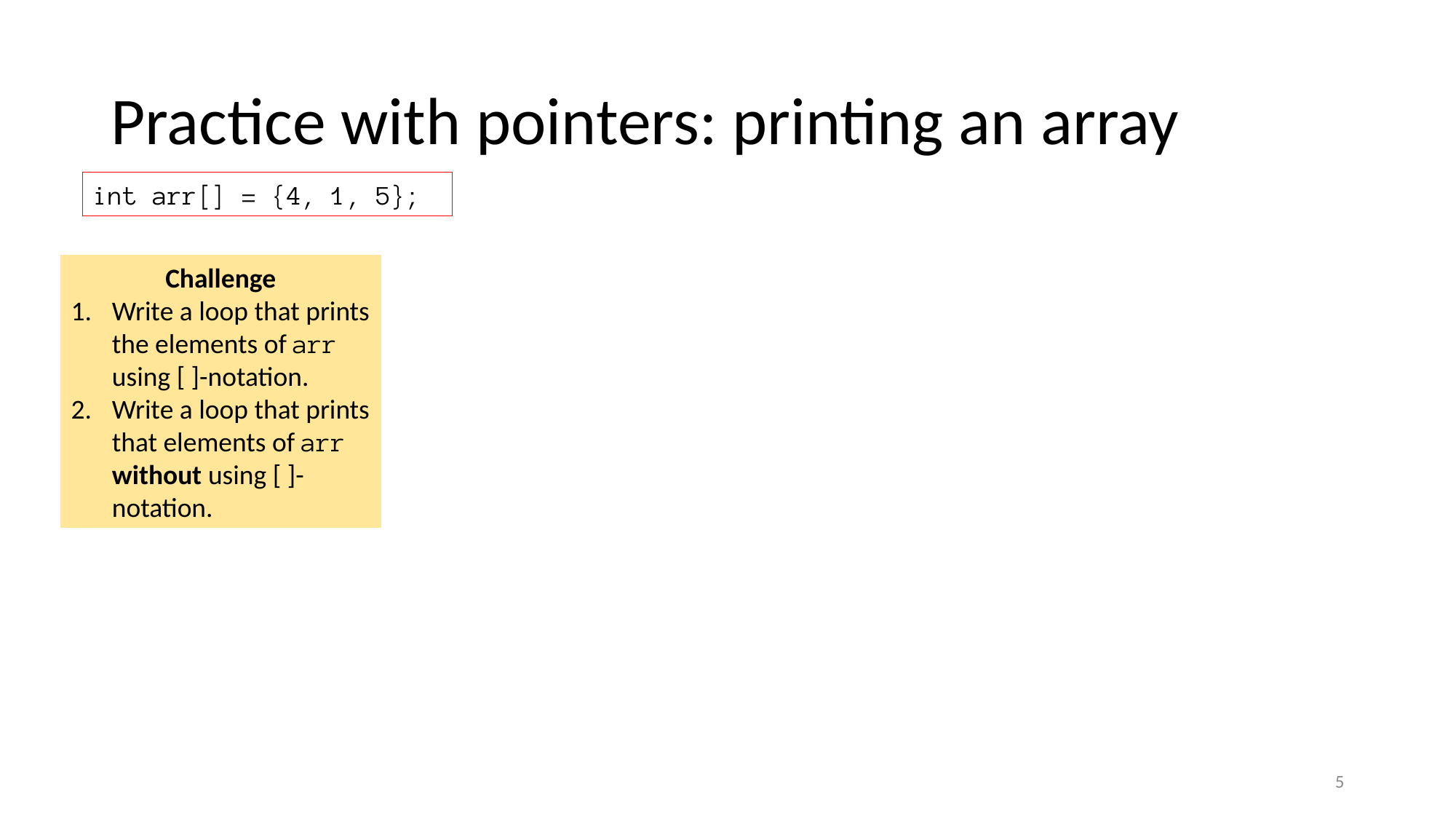

# Practice with pointers: printing an array
int arr[] = {4, 1, 5};
Challenge
Write a loop that prints the elements of arr using [ ]-notation.
Write a loop that prints that elements of arr without using [ ]-notation.
5